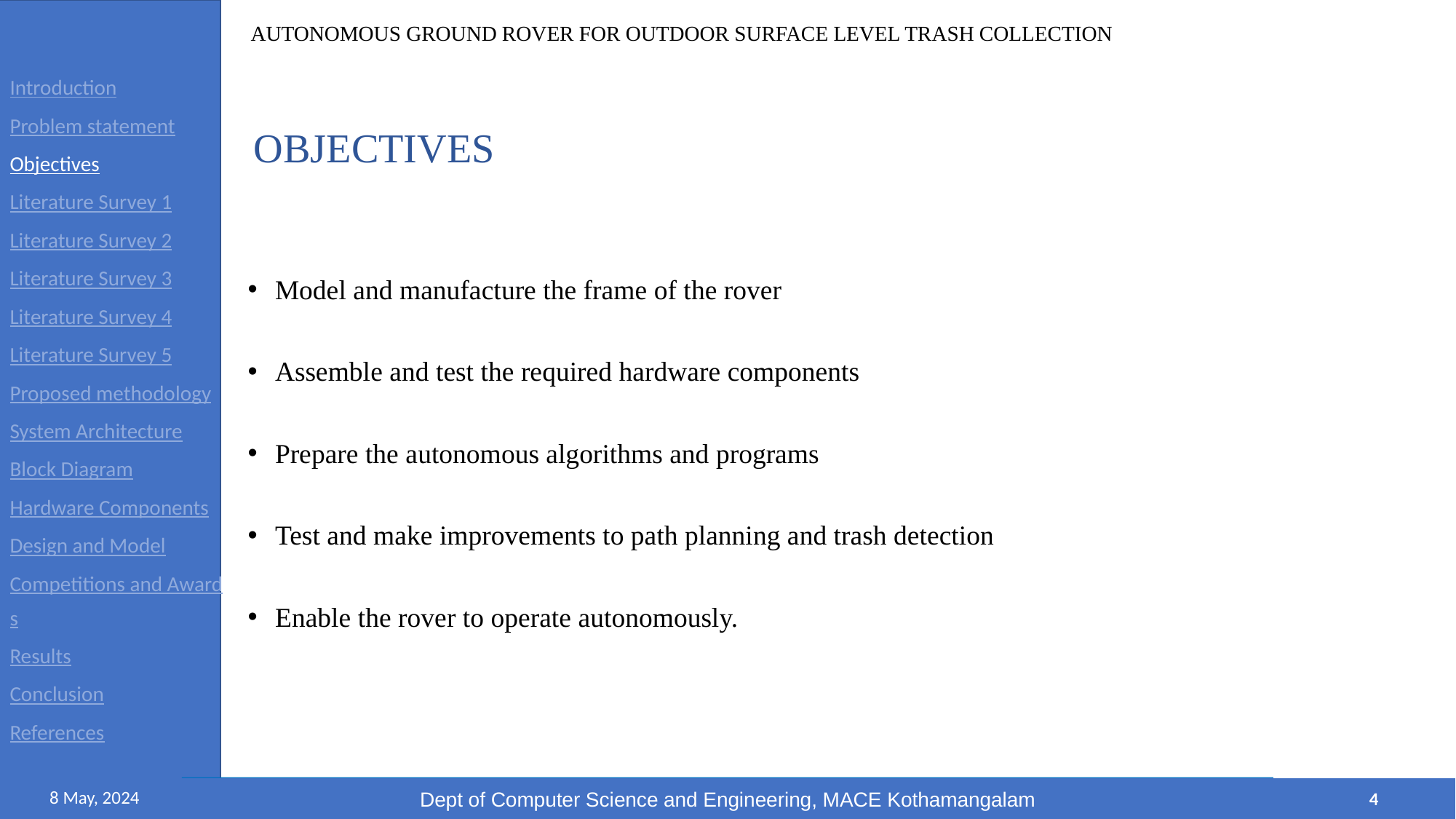

Introduction
Problem statement
Objectives
Literature Survey 1
Literature Survey 2
Literature Survey 3
Literature Survey 4
Literature Survey 5
Proposed methodology
System Architecture
Block Diagram
Hardware Components
Design and Model
Competitions and Awards
Results
Conclusion
References
OBJECTIVES
Model and manufacture the frame of the rover
Assemble and test the required hardware components
Prepare the autonomous algorithms and programs
Test and make improvements to path planning and trash detection
Enable the rover to operate autonomously.
Dept of Computer Science and Engineering, MACE Kothamangalam
Dept of Computer Science and Engineering, MACE Kothamangalam
8 May, 2024
4
8 May, 2024
4